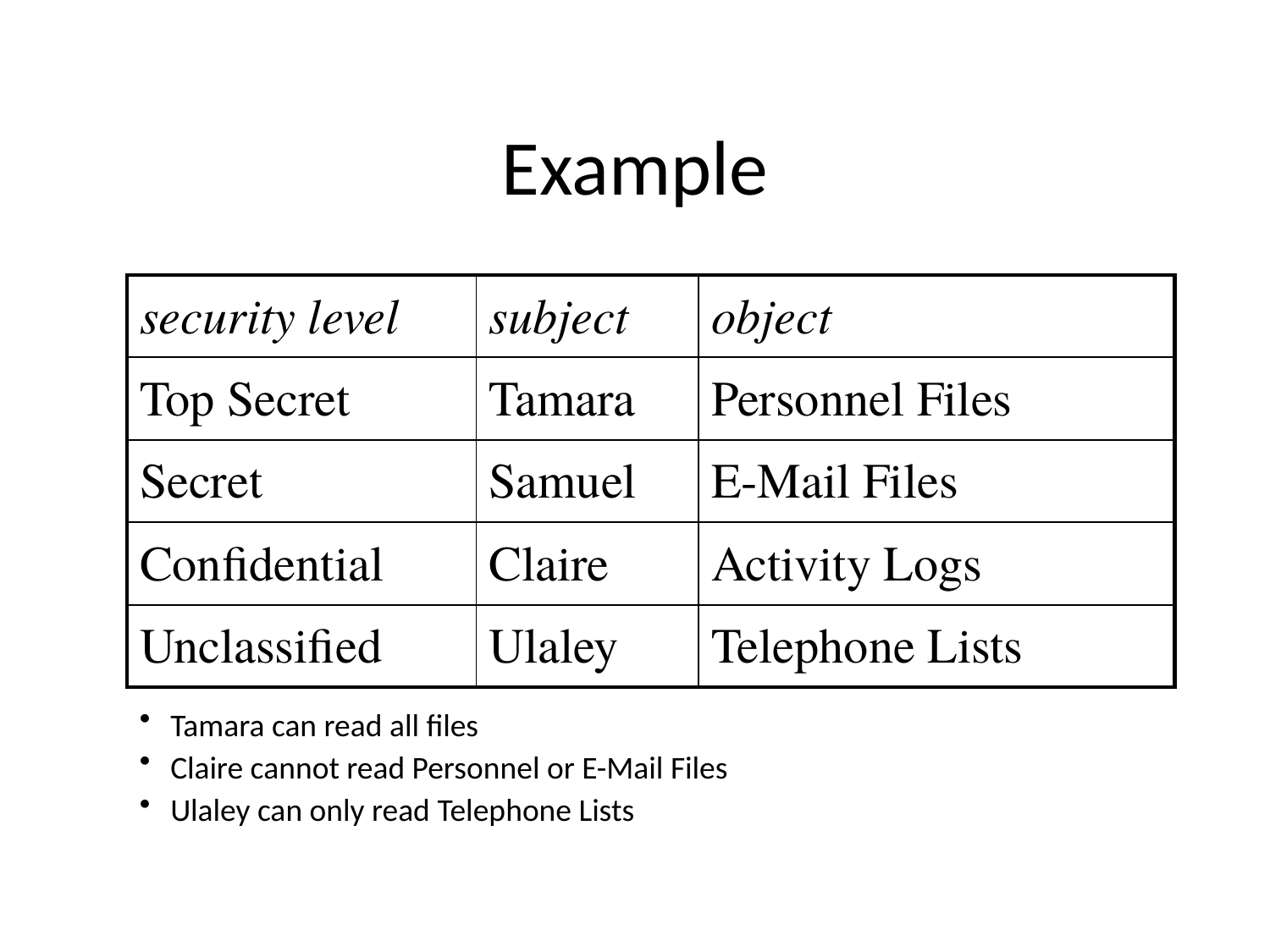

# Example
| security level | subject | object |
| --- | --- | --- |
| Top Secret | Tamara | Personnel Files |
| Secret | Samuel | E-Mail Files |
| Confidential | Claire | Activity Logs |
| Unclassified | Ulaley | Telephone Lists |
Tamara can read all files
Claire cannot read Personnel or E-Mail Files
Ulaley can only read Telephone Lists